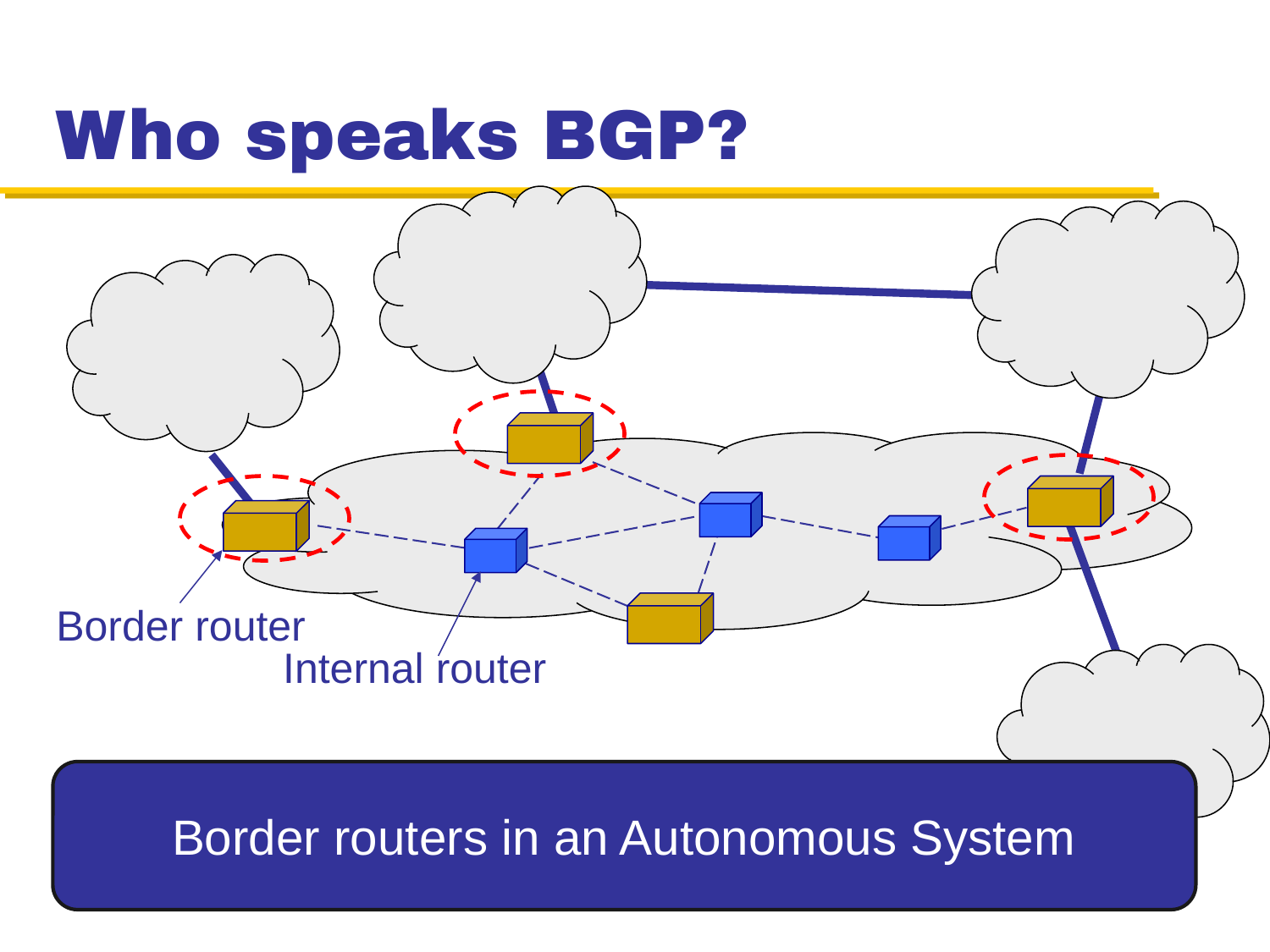

# Who speaks BGP?

Border router

Internal router

Border routers in an Autonomous System
November 12, 2018
EECS 489 – Lecture 17
13